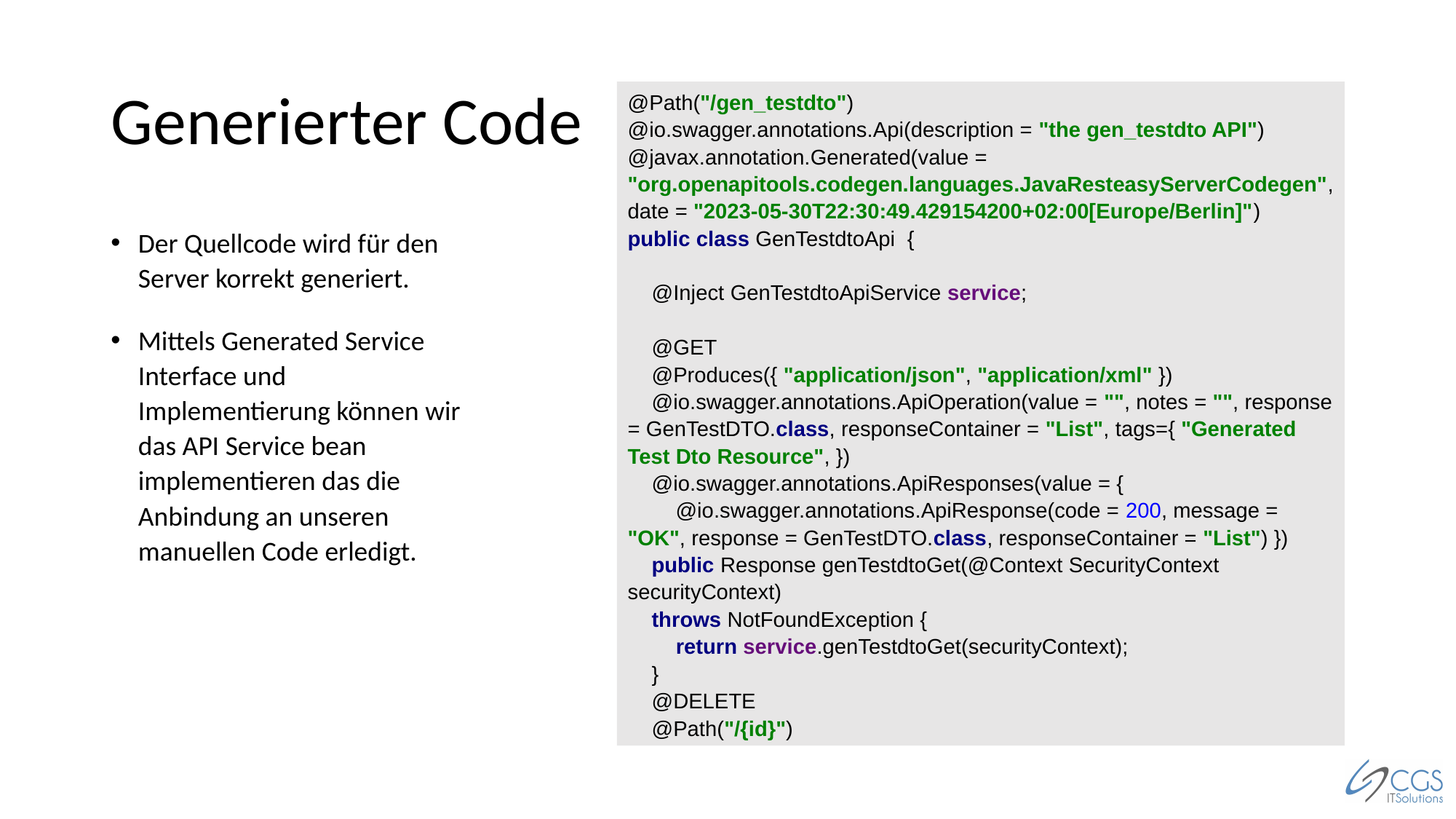

# Generierter Code
@Path("/gen_testdto")
@io.swagger.annotations.Api(description = "the gen_testdto API")
@javax.annotation.Generated(value = "org.openapitools.codegen.languages.JavaResteasyServerCodegen", date = "2023-05-30T22:30:49.429154200+02:00[Europe/Berlin]")
public class GenTestdtoApi  {
    @Inject GenTestdtoApiService service;
    @GET
    @Produces({ "application/json", "application/xml" })
    @io.swagger.annotations.ApiOperation(value = "", notes = "", response = GenTestDTO.class, responseContainer = "List", tags={ "Generated Test Dto Resource", })
    @io.swagger.annotations.ApiResponses(value = {
        @io.swagger.annotations.ApiResponse(code = 200, message = "OK", response = GenTestDTO.class, responseContainer = "List") })
    public Response genTestdtoGet(@Context SecurityContext securityContext)
    throws NotFoundException {
        return service.genTestdtoGet(securityContext);
    }
    @DELETE
    @Path("/{id}")
Der Quellcode wird für den Server korrekt generiert.
Mittels Generated Service Interface und Implementierung können wir das API Service bean implementieren das die Anbindung an unseren manuellen Code erledigt.